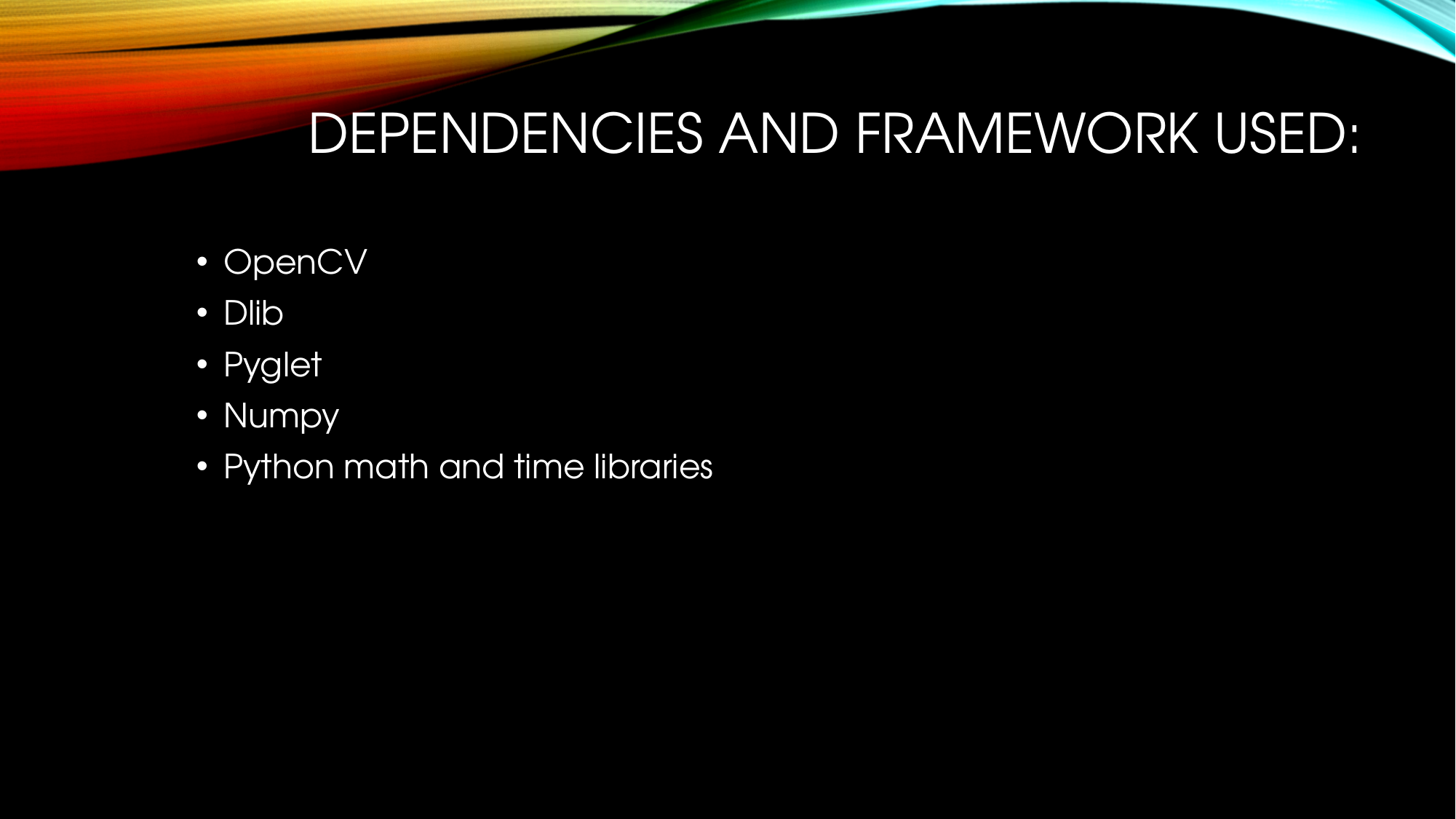

# Dependencies and Framework used:
OpenCV
Dlib
Pyglet
Numpy
Python math and time libraries